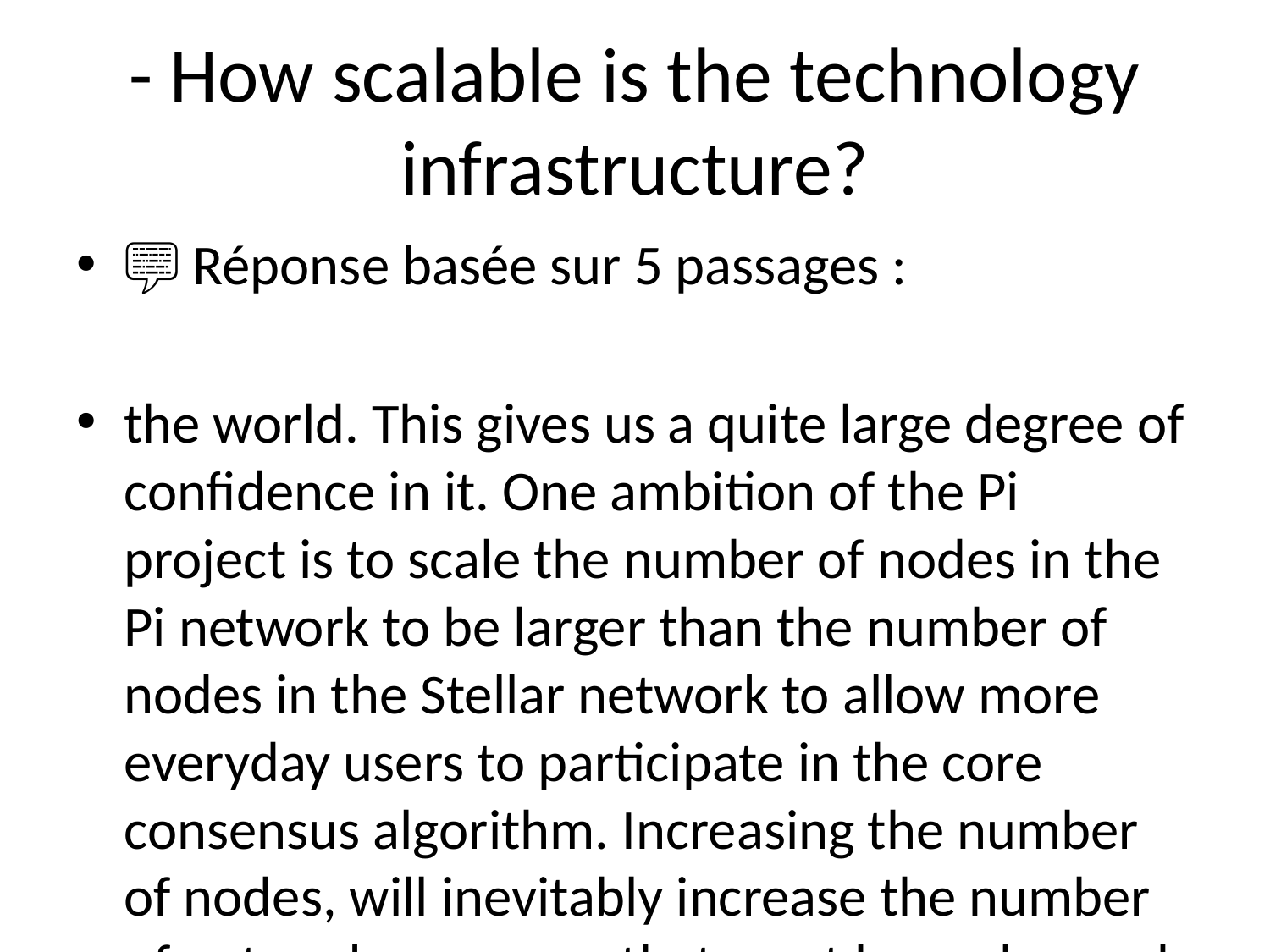

# - How scalable is the technology infrastructure?
💬 Réponse basée sur 5 passages :

the world. This gives us a quite large degree of confidence in it. One ambition of the Pi project is to scale the number of nodes in the Pi network to be larger than the number of nodes in the Stellar network to allow more everyday users to participate in the core consensus algorithm. Increasing the number of nodes, will inevitably increase the number of network messages that must be exchanged between them. Even though these messages are much smaller than an image or a youtube video, and the Internet today can reliably transfer videos quickly, the number of messages necessary increases with the number of participating nodes, which can become bottleneck to the speed of reaching consensus. This will ultimately slow down the rate, at which new blocks and new transactions are recorded in the network. Thankfully, Stellar is currently much faster than Bitcoin. At the moment, Stellar is calibrated to produce a new block every 3 to 5 seconds, being able to support thousands of transactions per second. By comparison, Bitcoin produces a new block every 10 minutes. Moreover, due to Bitcoin’s lack in the safety guarantee, Bitcoin’s blockchain in rare
---
of the Pi Network will also be able to offer skills and services via their virtual storefronts. For example, a member of the Pi Network could offer their programming or design skills on the Pi marketplace. Overtime, the value of Pi will be supported by a growing basket of goods and services. Pi’s Decentralized App Store - Lowering The Barrier Of Entry For Creators The Pi Network’s shared currency, trust graph, and marketplace will be the soil for a broader ecosystem of decentralized applications. Today, anyone that wants to start an application needs to bootstrap its technical infrastructure and community from scratch. Pi’s decentralized applications store will allow Dapp developers to leverage Pi’s existing infrastructure as well as the shared resources of the community and users. Entrepreneurs and developers can propose new Dapps to the community with requests for access to the network’s shared resources. Pi will also build its Dapps with some degree of interoperability so that Dapps are able to reference data, assets, and processes in other decentralized applications.
---
personal computer. As the currency began to gain in popularity, clever miners realized that they could earn more if they had more than one computer working to mine. As Bitcoin continued to increase in value, entire companies began to spring up to mine. These companies developed specialized chips (“ASICs”) and constructed huge farms of servers using these ASIC chips to mine Bitcoin. The emergence of these enormous mining corporations, known drove the Bitcoin Gold Rush, making it very difficult for everyday people to contribute to the network and get rewarded. Their efforts also began consuming increasingly large amounts of computing energy, contributing to mounting environmental issues around the world. The ease of mining Bitcoin and the subsequent rise of Bitcoin mining farms quickly produced a massive centralization of production power and wealth in Bitcoin’s network. To provide some context, 87% of all Bitcoins are now owned by 1% of their network, many of these coins were mined virtually free in their early days. As another example, Bitmain, one of Bitcoin’s biggest mining operations has earned billions in revenue and profits. The centralization of power in Bitcoin’s network makes it very difficult and expensive for the average person. If you want to acquire Bitcoin, your easiest options are to: 1. Mine It Yourself. Just hook up the specialized hardware (here’s a rig on Amazon, if you’re interested!) and go to town. Just know that since you’ll be competing against massive server farms from across the world, consuming as much energy as the country of Switzerland, you won’t be able to mine much 2. Buy Bitcoin on an exchange. Today, you can buy Bitcoin at a unit price of $3,500 / coin at the time of writing (note: you can buy fractional amount of Bitcoin!) Of course, you would also be taking
---
expects to achieve transaction finality faster than Bitcoin and possibly slower than Stellar, and process more transactions per second than Bitcoin and possibly fewer than Stellar. While scalability of SCP is still an open research problem. There are multiple promising ways one could speed things up. One possible scalability solution is bloXroute. BloXroute proposes a blockchain distribution network (BDN) that utilizes a global network of servers optimized for network performance. While each BDN is centrally controlled by one organization, they offer a provably neutral message passing acceleration. I.e. BDNs can only serve all nodes fairly without discrimination as messages are encrypted. This means the BDN does not know where messages come from, where they go, or what is inside. This way Pi nodes can have two message passing routes: A fast one through BDN, which is expected to be reliable most of the time, and its original peer-to-peer message passing interface that is fully decentralized and reliable but is slower. The intuition of this idea is vaguely similar to caching: The cache is place where a computer can access data very quickly, speeding the average computation, but it is not guaranteed to always have every needed piece of information. When the cache misses, the computer is slowed down but nothing catastrophic happens. Another solution can be using secure acknowledgment of multicast messages in open Peer-to-Peer networks [Nicolosi and Mazieres 2004] to speed up message propagation among peers. Pi Economic Model: Balancing Scarcity and Access Pros and cons of 1st Generation Economic Models One of Bitcoin’s most impressive innovations is its marriage of distributed systems with economic game theory. Pros Fixed Supply Bitcoin’s economic model is simple. There will only ever be 21 million Bitcoin in existence. This number is set in code. With only 21M to circulate among 7.5B people
---
of us spend hours day on our phones. While on our phones, each of our views, posts or clicks creates extraordinary profits for large corporations. At Pi, we believe that people have the right to capture value created from their resources. We all know that we can do more together than we can alone. On today’s web, massive corporations like Google, Amazon, Facebook have immense leverage against individual consumers. As a result, they are able to capture the lionshare of value created by individual consumers on the web. Pi levels the playing field by allowing its members to pool their collective resources so they can get a share of the value that they create. The graphic below is the Pi Stack, where we see particularly promising opportunities for helping our members capture value. Below, we go into each of these areas in more detail. Introducing the Pi Stack - Unleashing underutilized resources Pi Ledger And Shared Trust Graph - Scaling Trust Across The Web One of the biggest challenges on the internet is knowing who to trust. Today, we rely on the rating systems of providers such as Amazon, eBay, Yelp, to know who we can transact with on the internet. Despite the fact that we, customers, do the hard work of rating and reviewing our peers, these internet intermediaries capture the lionshare of the value created this work. Pi’s consensus algorithm, described above, creates a native trust layer that scales trust on the web without intermediaries. While the value of just one individual’s Security Circle is small, the aggregate of our individual security circles build a global “trust graph” that help people understand who on the Pi Network can be trusted. The Pi Network’s global trust graph will facilitate transactions between strangers that would not have otherwise been possible.